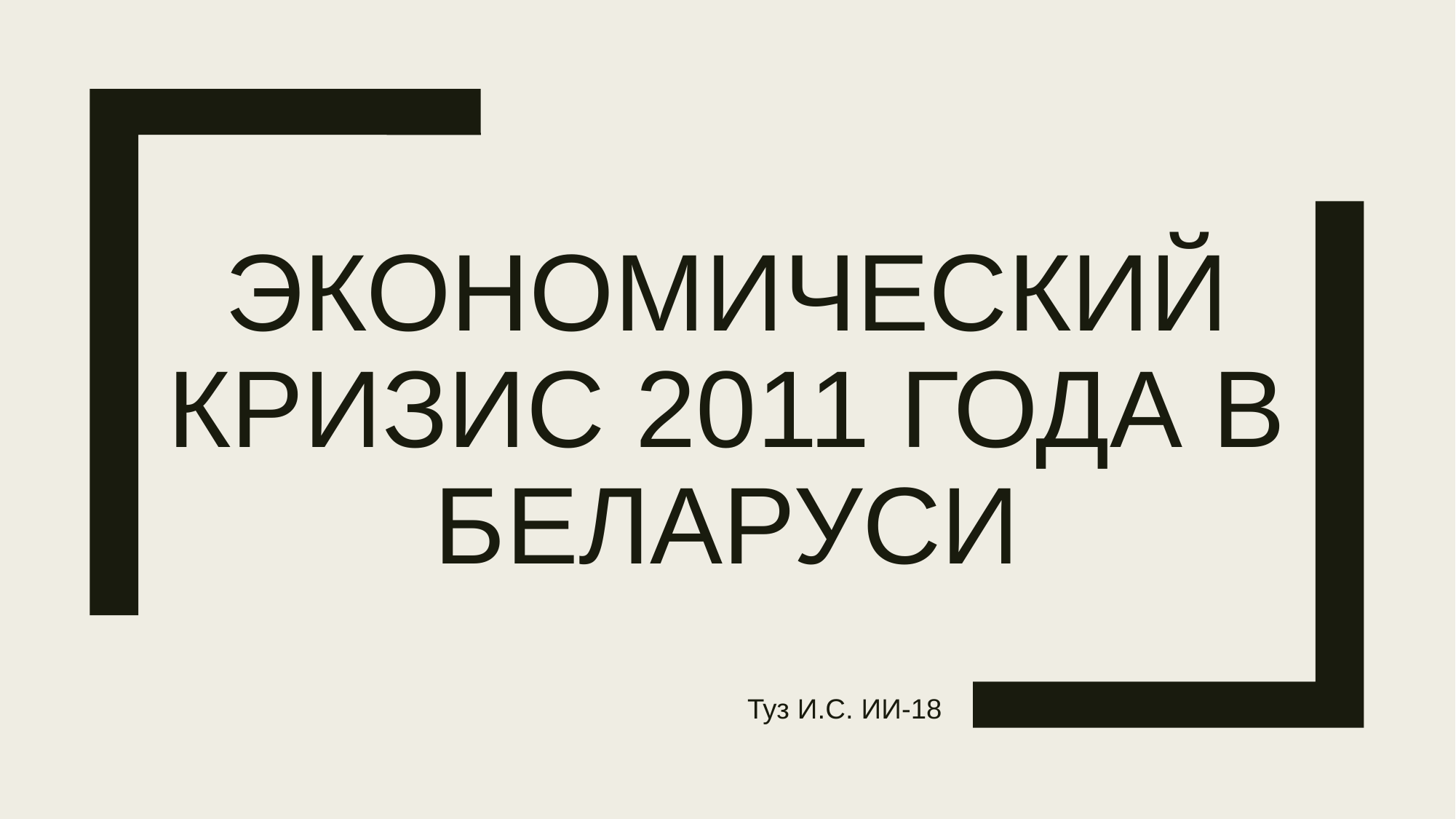

# Экономический кризис 2011 года в беларуси
Туз И.С. ИИ-18